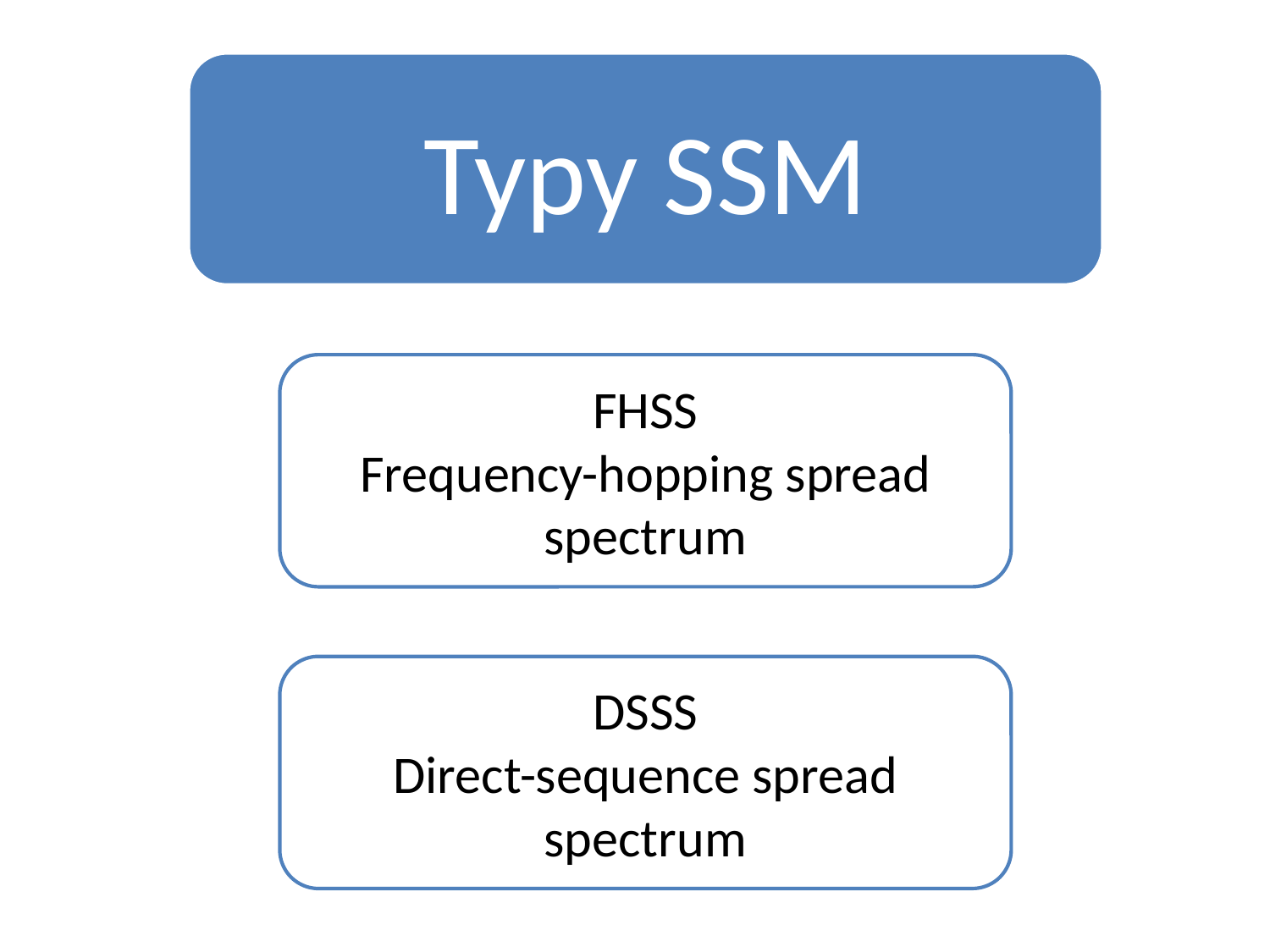

Typy SSM
FHSS
Frequency-hopping spread spectrum
DSSS
Direct-sequence spread spectrum